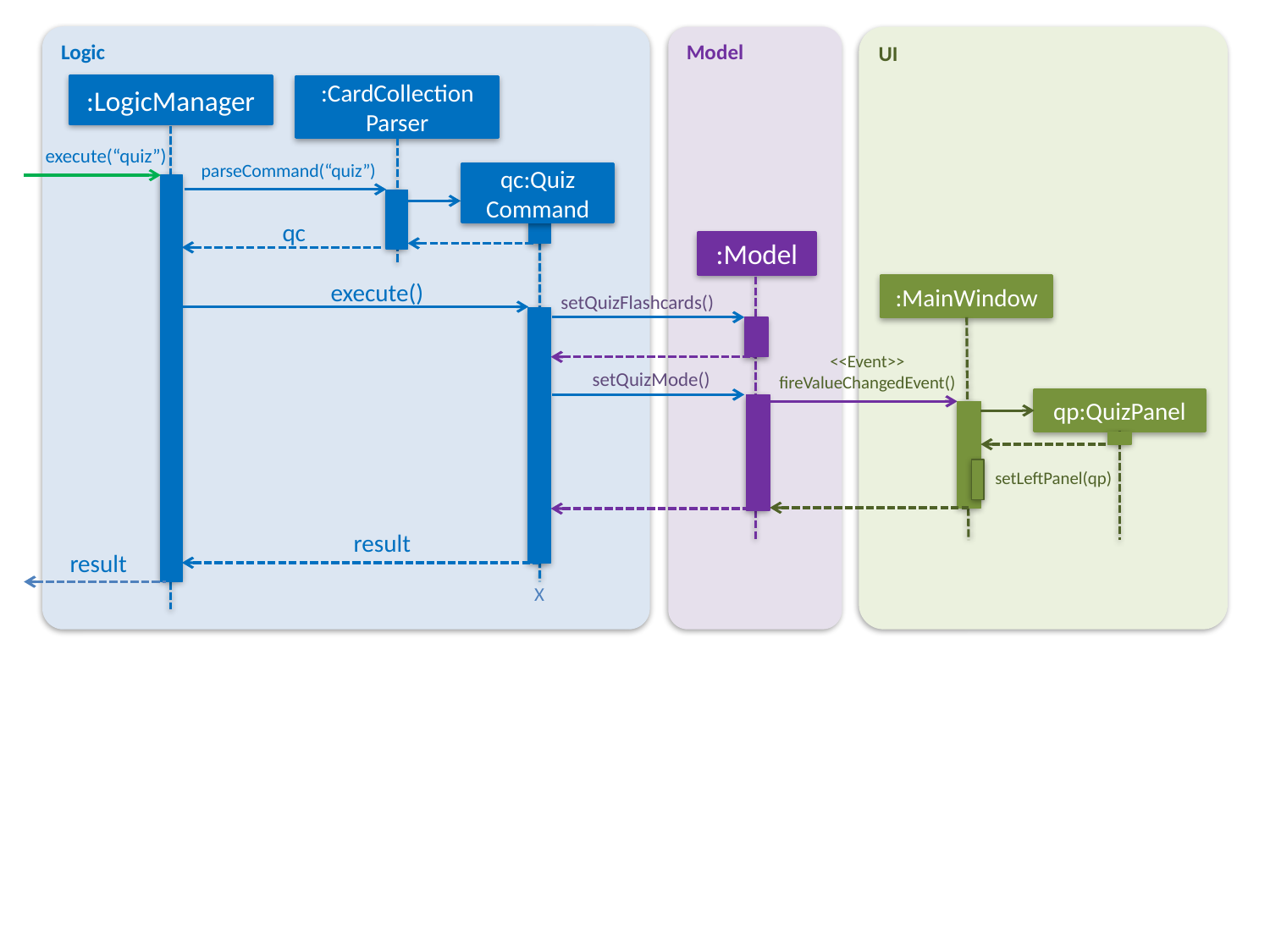

Logic
Model
UI
:LogicManager
:CardCollection
Parser
execute(“quiz”)
parseCommand(“quiz”)
qc:Quiz
Command

qc

:Model
:MainWindow
execute()
setQuizFlashcards()

<<Event>>
fireValueChangedEvent()
setQuizMode()
qp:QuizPanel

setLeftPanel(qp)
result
result
X